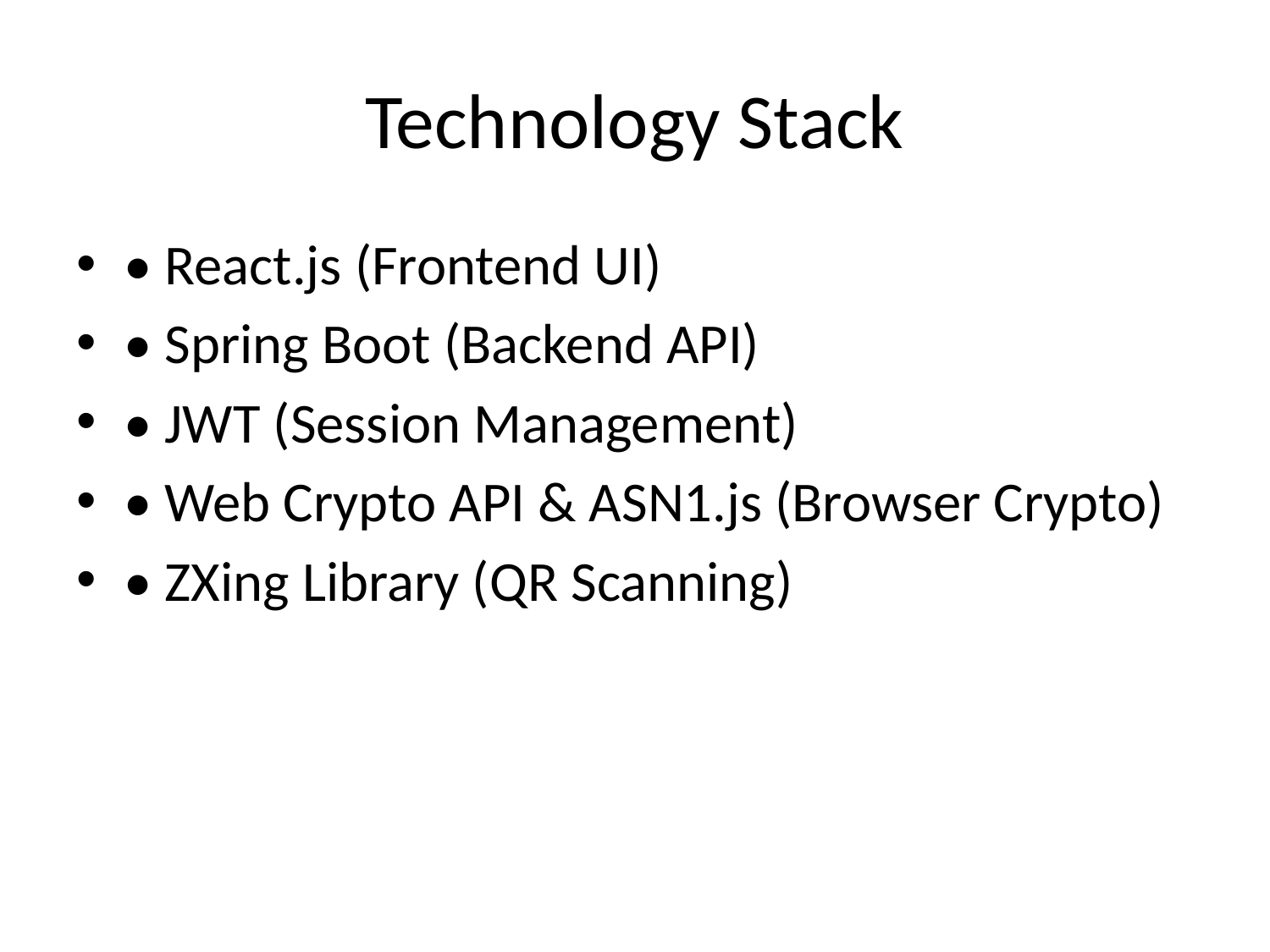

# Technology Stack
• React.js (Frontend UI)
• Spring Boot (Backend API)
• JWT (Session Management)
• Web Crypto API & ASN1.js (Browser Crypto)
• ZXing Library (QR Scanning)